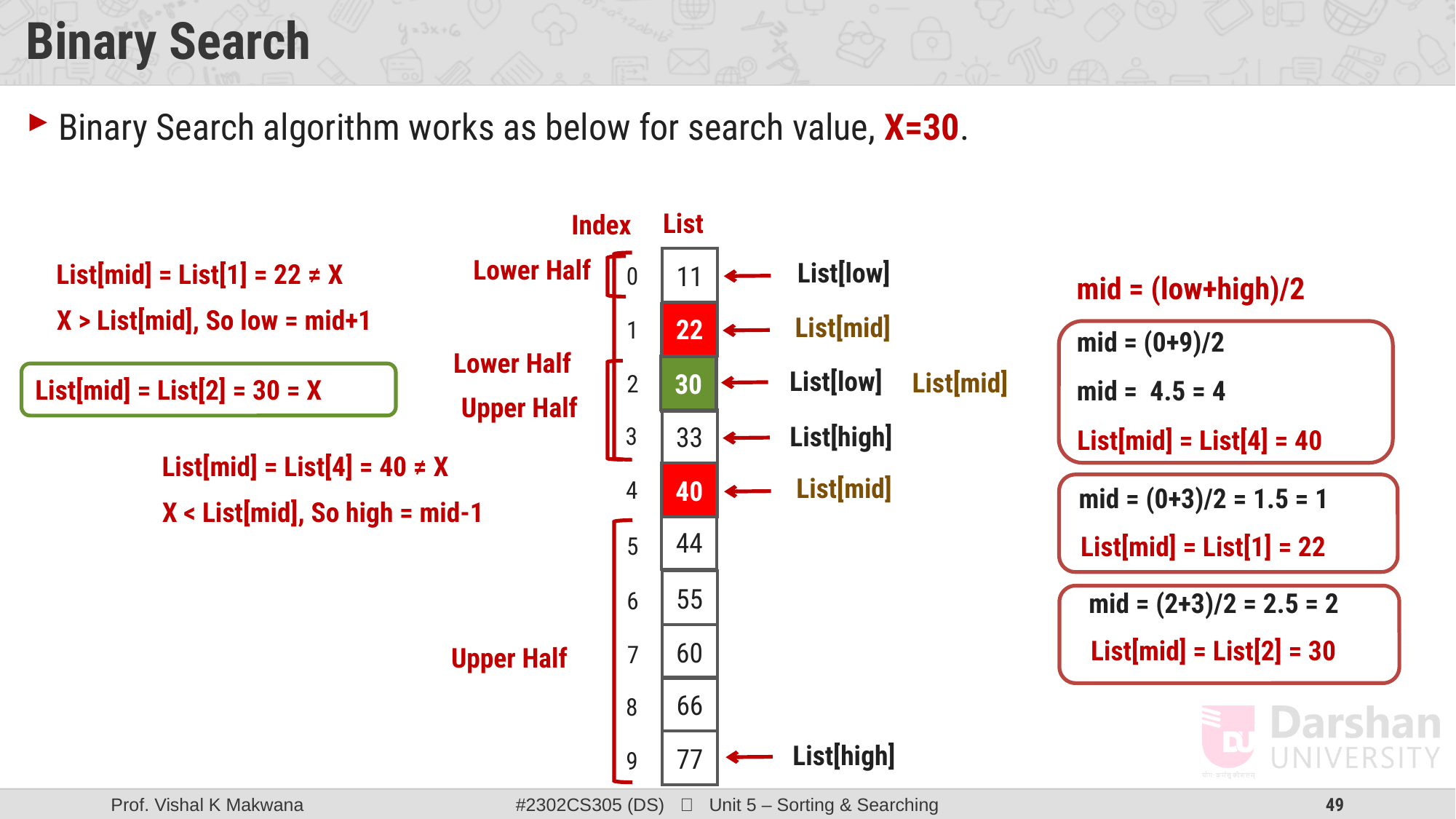

# Binary Search
Binary Search algorithm works as below for search value, X=30.

List
Index
Lower Half
List[low]
List[mid] = List[1] = 22 ≠ X
0
11

mid = (low+high)/2
X > List[mid], So low = mid+1
List[mid]
1
22
22
mid = (0+9)/2

Lower Half
List[low]
List[mid]
2
30
30

List[mid] = List[2] = 30 = X
mid =  4.5 = 4

Upper Half
3
List[high]
33
List[mid] = List[4] = 40
List[mid] = List[4] = 40 ≠ X
List[mid]
4
40
40
mid = (0+3)/2 = 1.5 = 1

X < List[mid], So high = mid-1
44
List[mid] = List[1] = 22
5

55
6
mid = (2+3)/2 = 2.5 = 2

List[mid] = List[2] = 30
60
7
Upper Half
66
8
List[high]
77
9